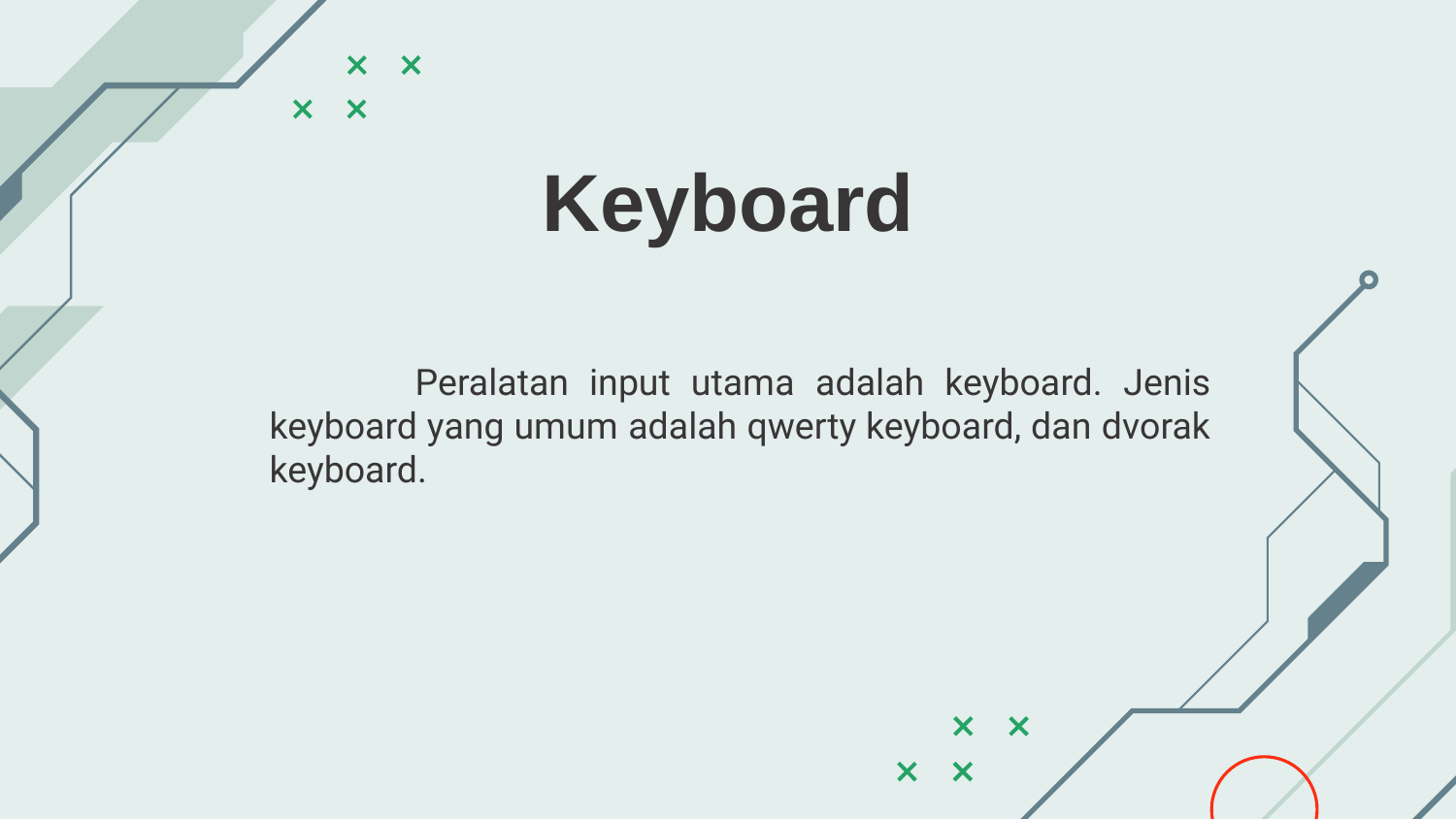

# Keyboard
		Peralatan input utama adalah keyboard. Jenis keyboard yang umum adalah qwerty keyboard, dan dvorak keyboard.